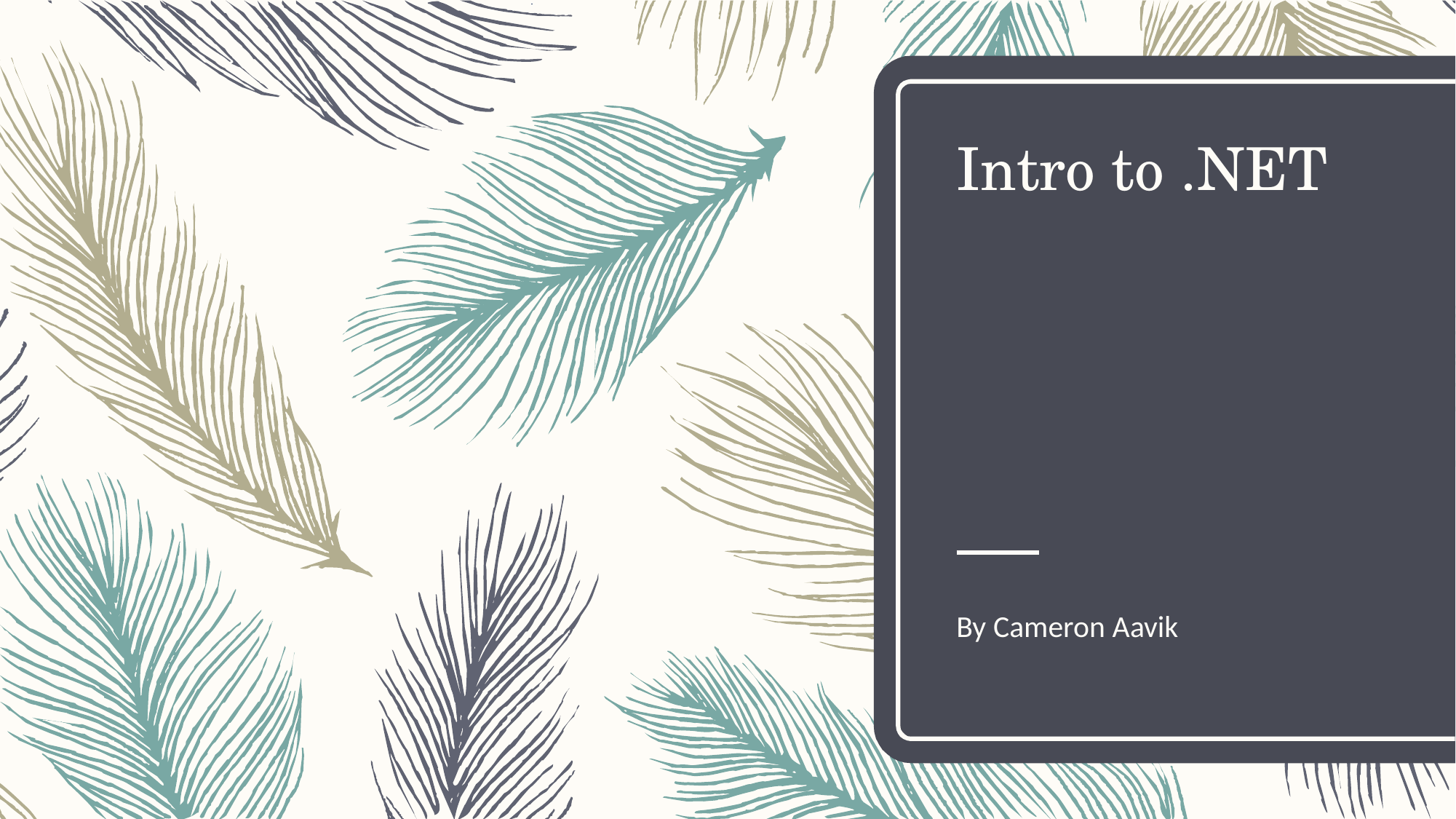

# Intro to .NET
By Cameron Aavik